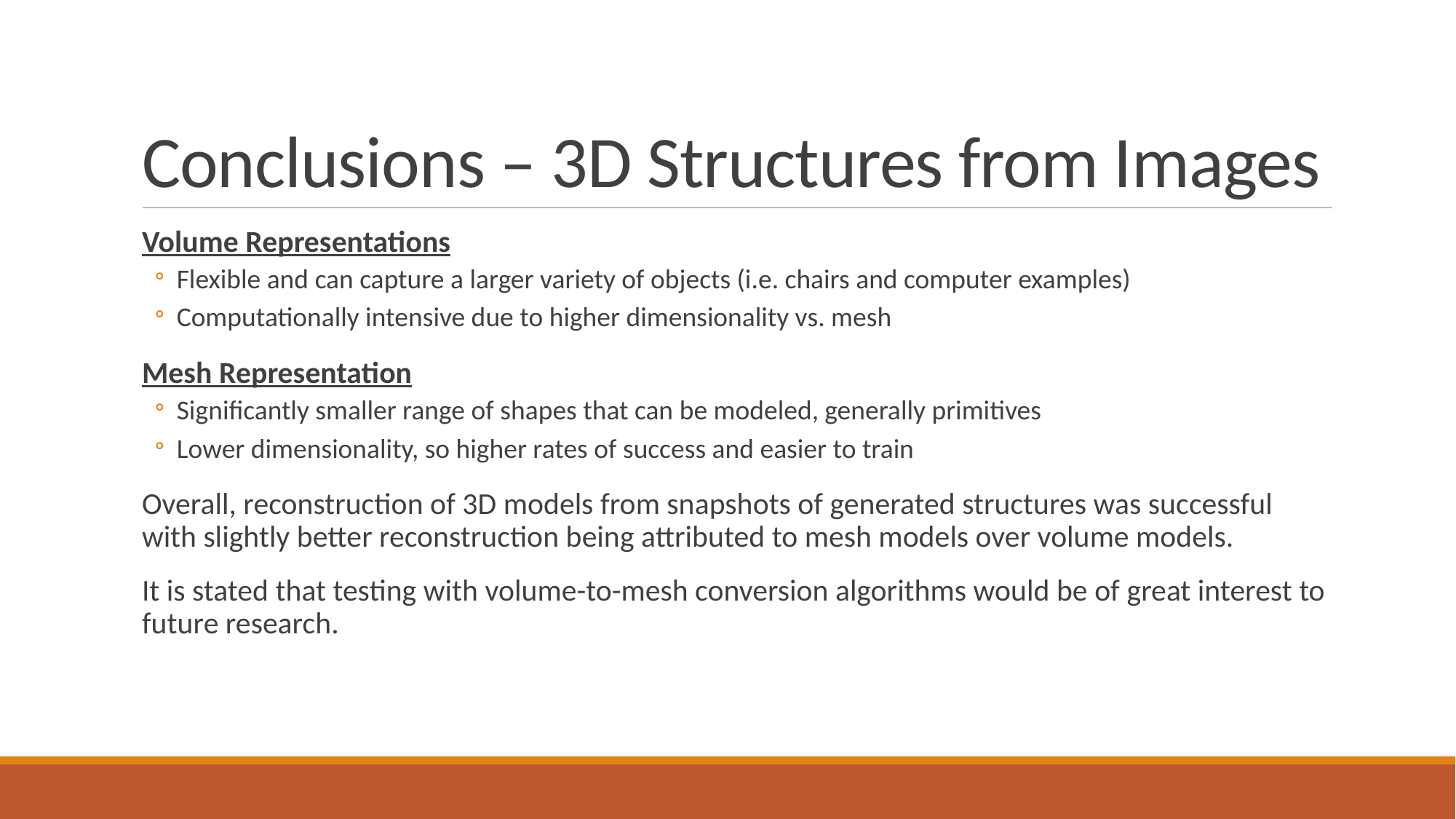

# Conclusions – 3D Structures from Images
Volume Representations
Flexible and can capture a larger variety of objects (i.e. chairs and computer examples)
Computationally intensive due to higher dimensionality vs. mesh
Mesh Representation
Significantly smaller range of shapes that can be modeled, generally primitives
Lower dimensionality, so higher rates of success and easier to train
Overall, reconstruction of 3D models from snapshots of generated structures was successful with slightly better reconstruction being attributed to mesh models over volume models.
It is stated that testing with volume-to-mesh conversion algorithms would be of great interest to future research.